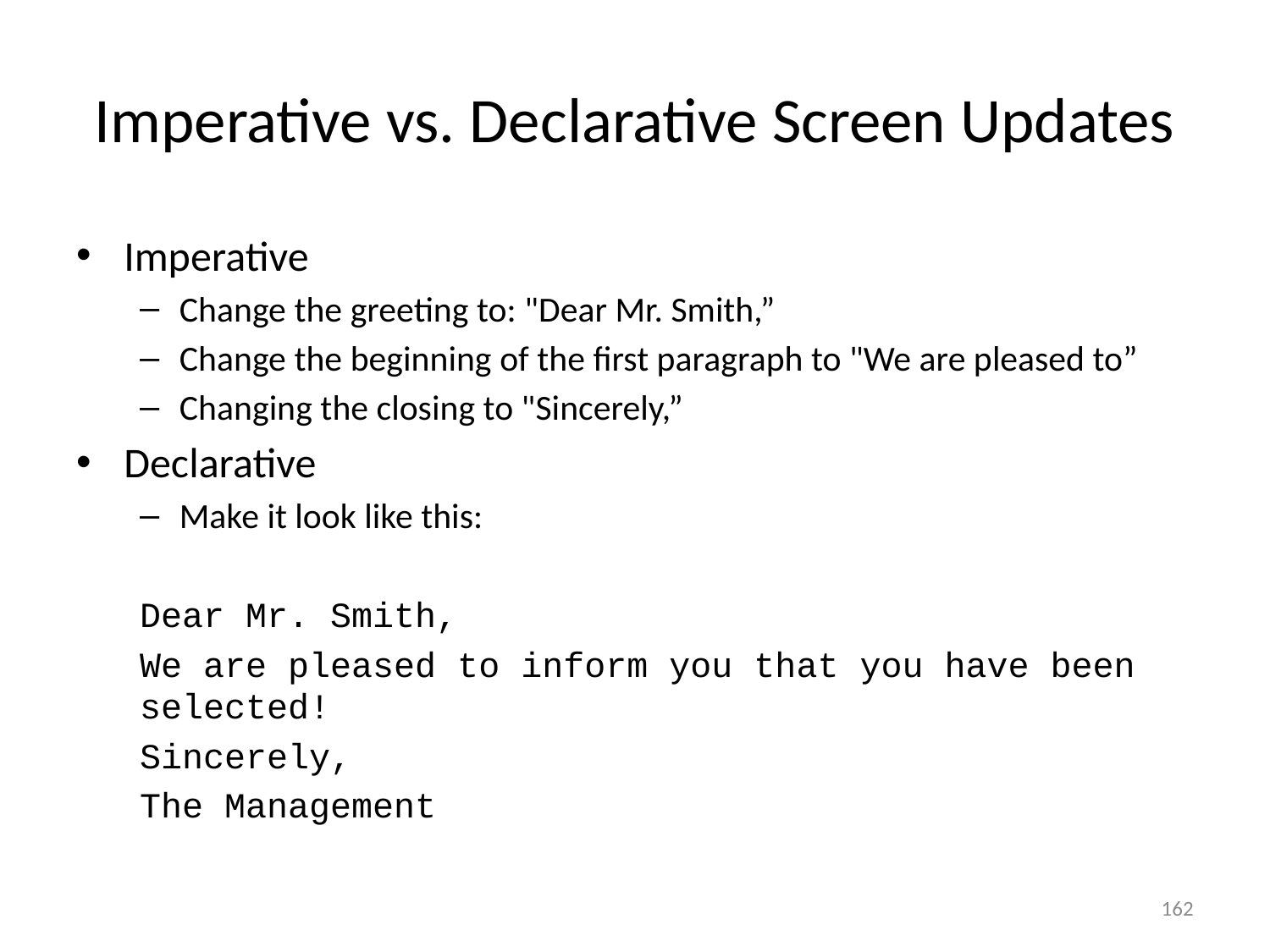

# Imperative vs. Declarative Screen Updates
Imperative
Change the greeting to: "Dear Mr. Smith,”
Change the beginning of the first paragraph to "We are pleased to”
Changing the closing to "Sincerely,”
Declarative
Make it look like this:

Dear Mr. Smith,
We are pleased to inform you that you have been selected!
Sincerely,
The Management
162